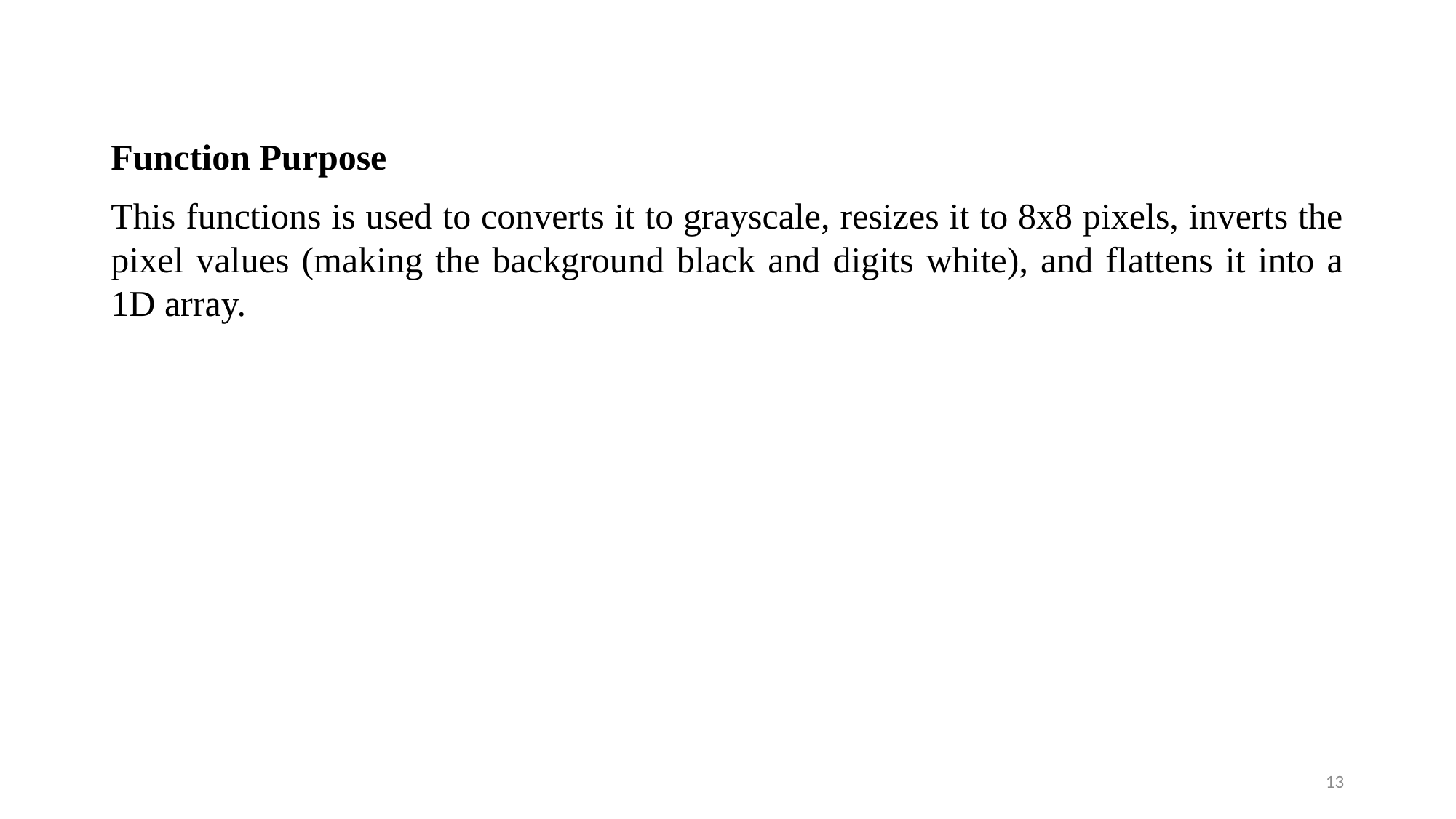

Function Purpose
This functions is used to converts it to grayscale, resizes it to 8x8 pixels, inverts the pixel values (making the background black and digits white), and flattens it into a 1D array.

13